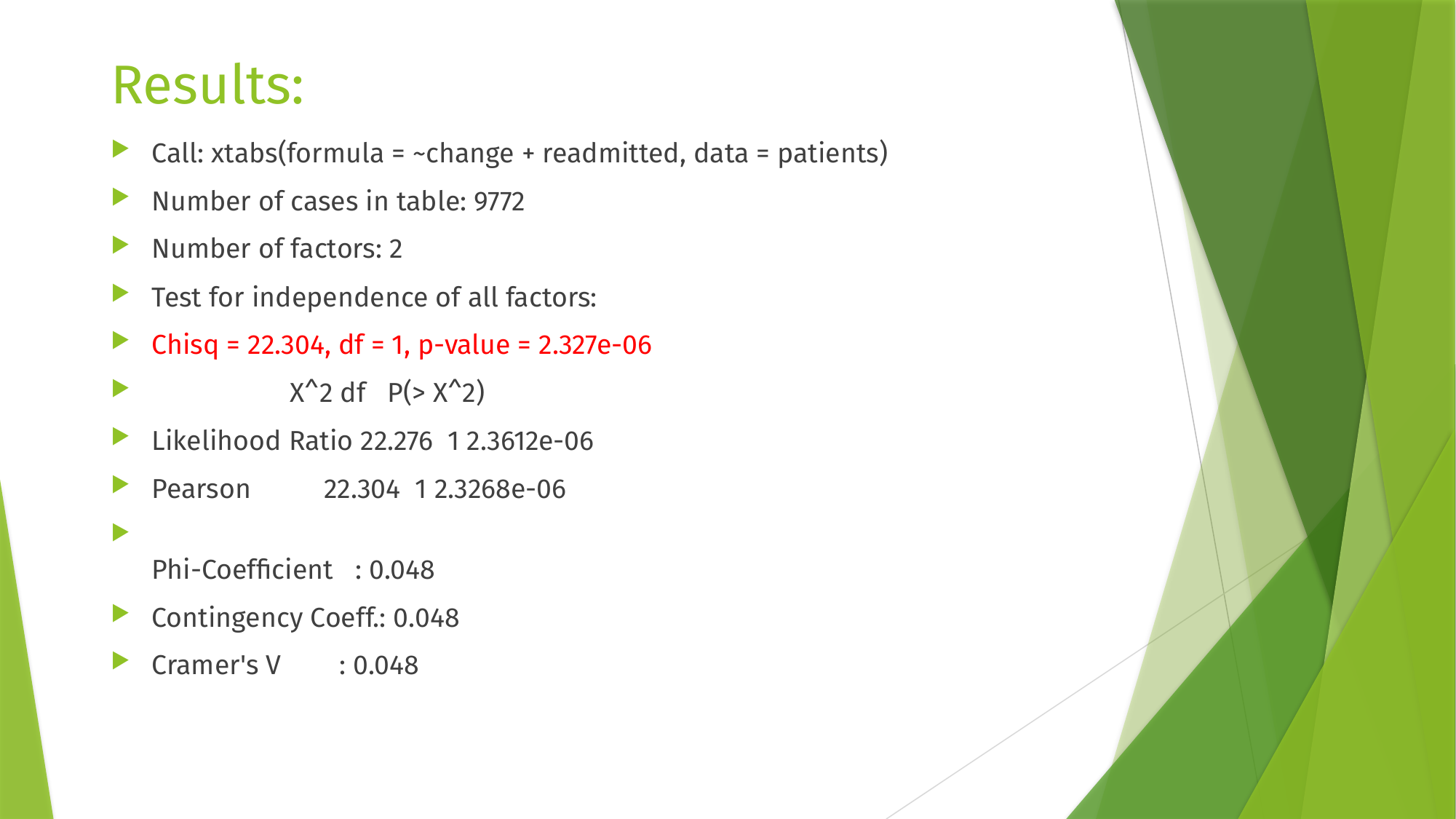

# Results:
Call: xtabs(formula = ~change + readmitted, data = patients)
Number of cases in table: 9772
Number of factors: 2
Test for independence of all factors:
Chisq = 22.304, df = 1, p-value = 2.327e-06
                   X^2 df   P(> X^2)
Likelihood Ratio 22.276  1 2.3612e-06
Pearson          22.304  1 2.3268e-06
Phi-Coefficient   : 0.048
Contingency Coeff.: 0.048
Cramer's V        : 0.048